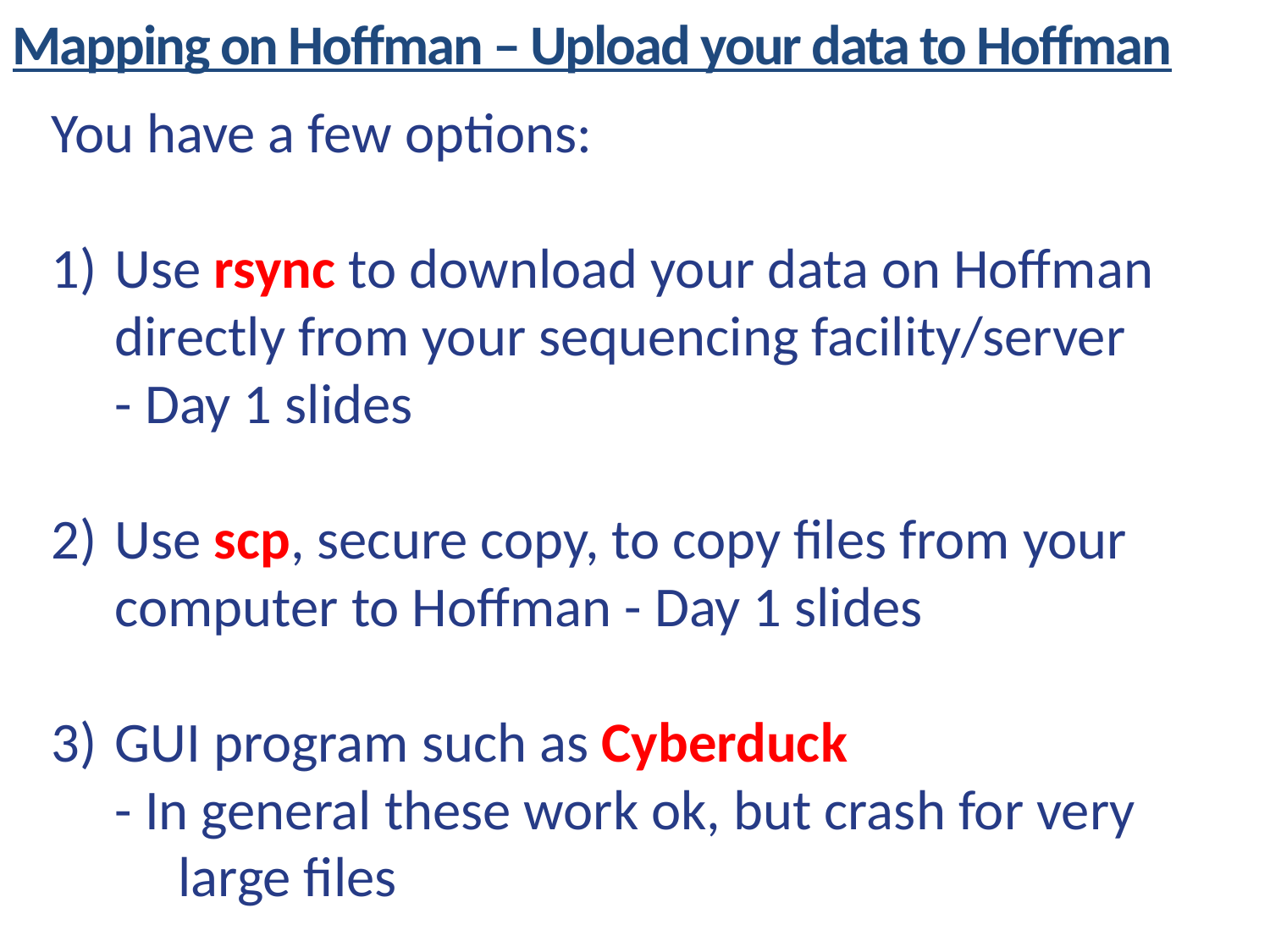

Mapping on Hoffman – Upload your data to Hoffman
You have a few options:

Use rsync to download your data on Hoffman directly from your sequencing facility/server
- Day 1 slides

Use scp, secure copy, to copy files from your computer to Hoffman - Day 1 slides

GUI program such as Cyberduck
- In general these work ok, but crash for very large files